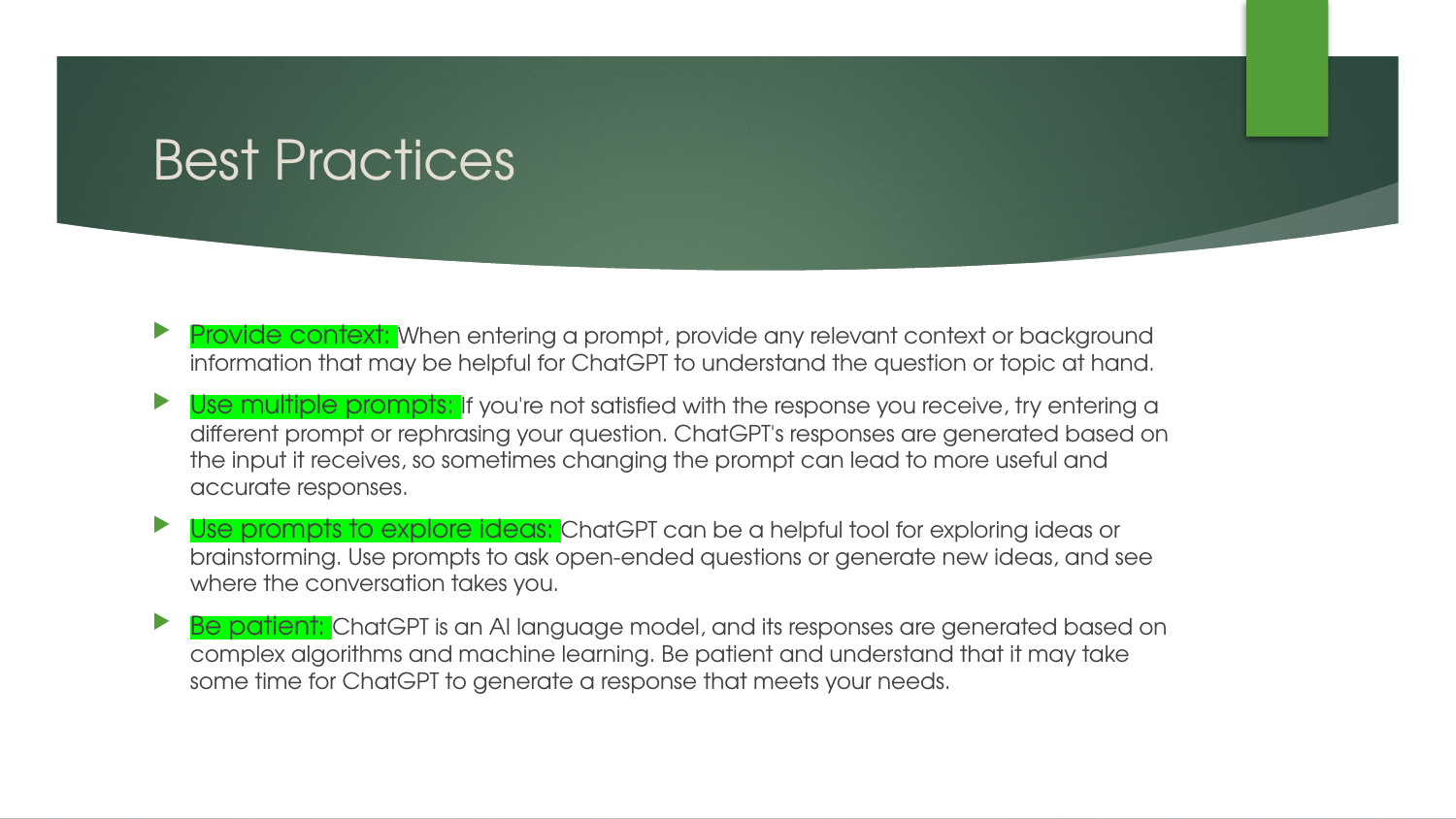

# Best Practices
Provide context: When entering a prompt, provide any relevant context or background information that may be helpful for ChatGPT to understand the question or topic at hand.
Use multiple prompts: If you're not satisfied with the response you receive, try entering a different prompt or rephrasing your question. ChatGPT's responses are generated based on the input it receives, so sometimes changing the prompt can lead to more useful and accurate responses.
Use prompts to explore ideas: ChatGPT can be a helpful tool for exploring ideas or brainstorming. Use prompts to ask open-ended questions or generate new ideas, and see where the conversation takes you.
Be patient: ChatGPT is an AI language model, and its responses are generated based on complex algorithms and machine learning. Be patient and understand that it may take some time for ChatGPT to generate a response that meets your needs.